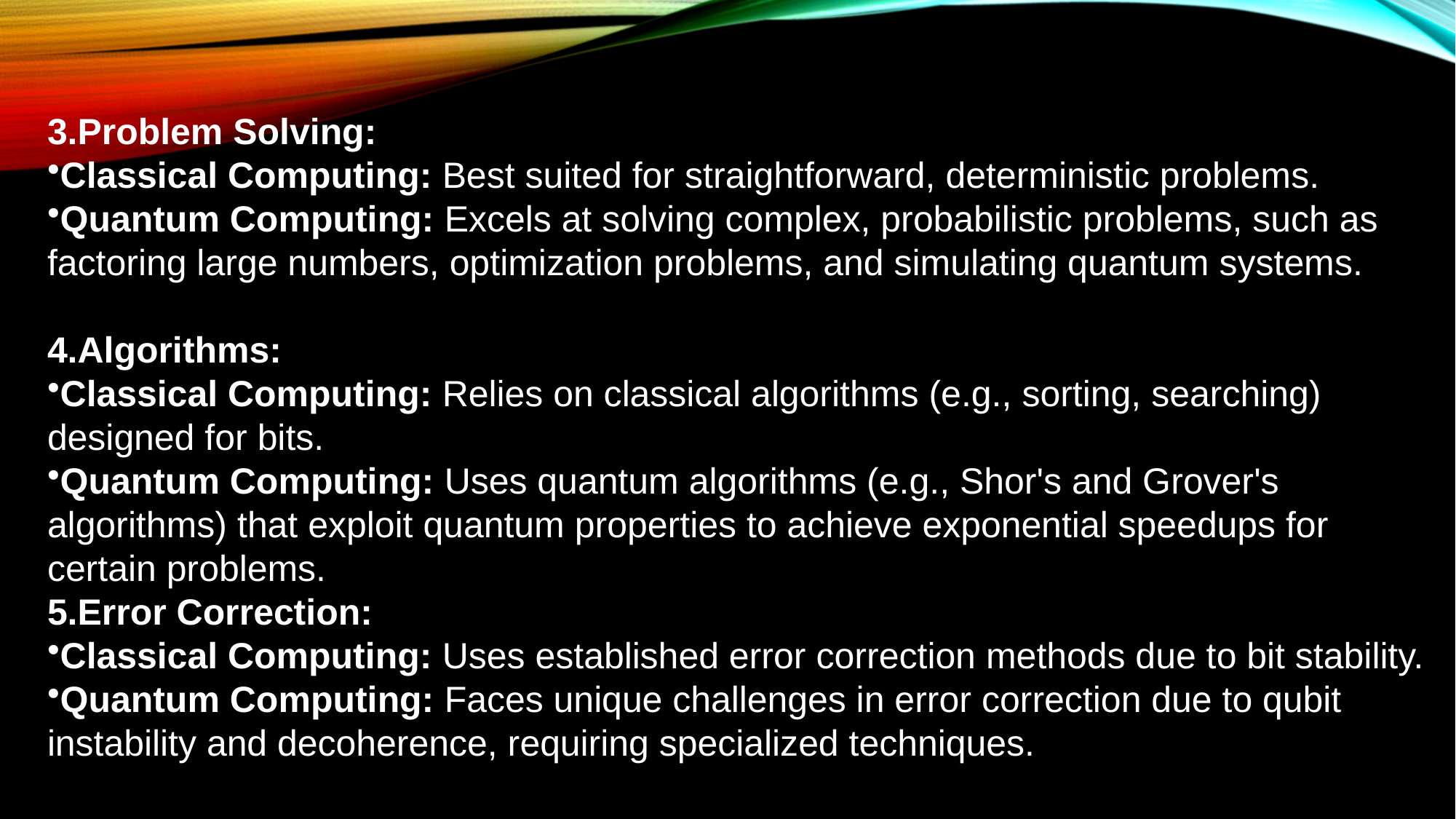

3.Problem Solving:
Classical Computing: Best suited for straightforward, deterministic problems.
Quantum Computing: Excels at solving complex, probabilistic problems, such as factoring large numbers, optimization problems, and simulating quantum systems.

4.Algorithms:
Classical Computing: Relies on classical algorithms (e.g., sorting, searching) designed for bits.
Quantum Computing: Uses quantum algorithms (e.g., Shor's and Grover's algorithms) that exploit quantum properties to achieve exponential speedups for certain problems.
5.Error Correction:
Classical Computing: Uses established error correction methods due to bit stability.
Quantum Computing: Faces unique challenges in error correction due to qubit instability and decoherence, requiring specialized techniques.